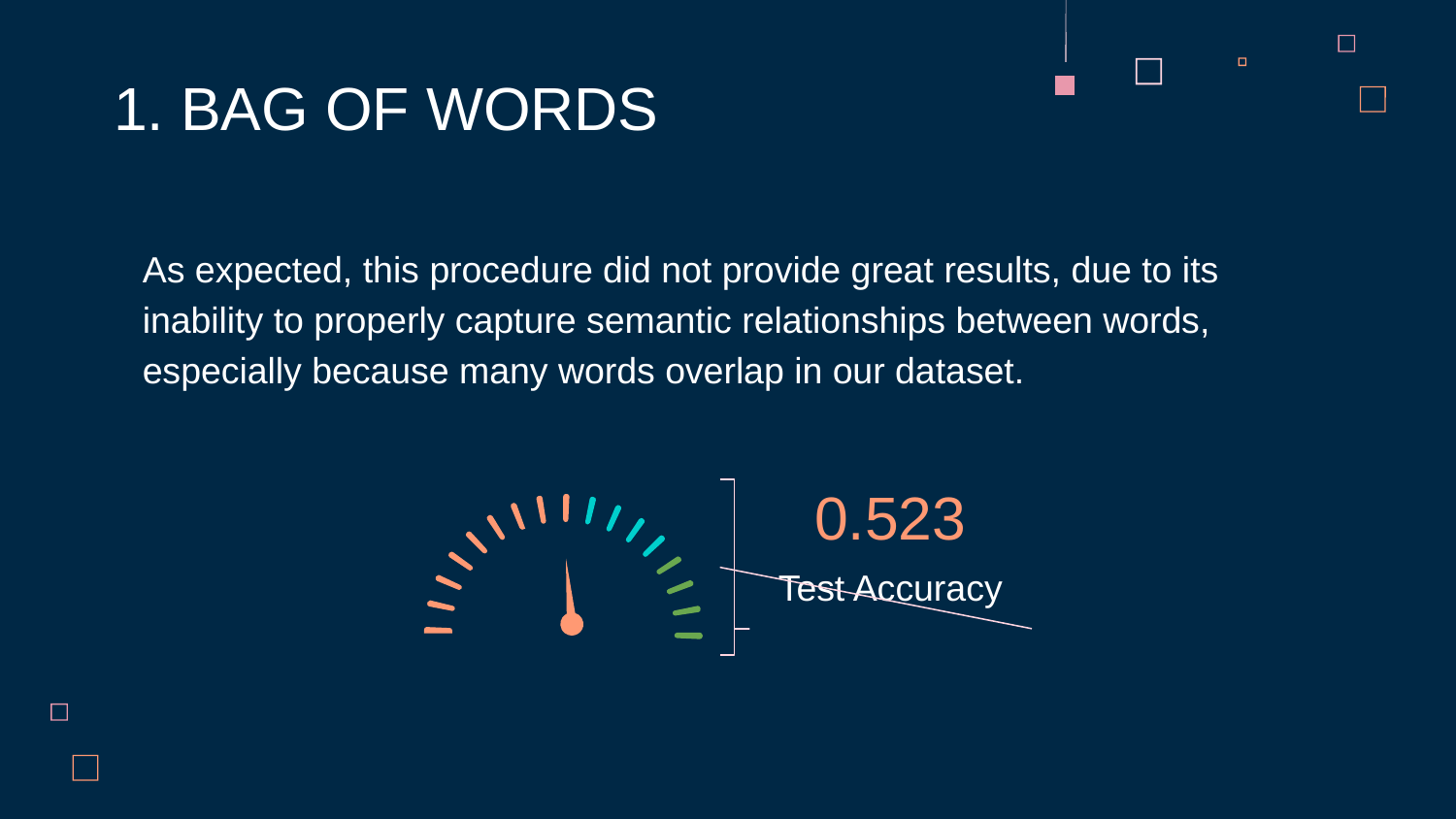

1. BAG OF WORDS
As expected, this procedure did not provide great results, due to its inability to properly capture semantic relationships between words, especially because many words overlap in our dataset.

0.523

Test Accuracy